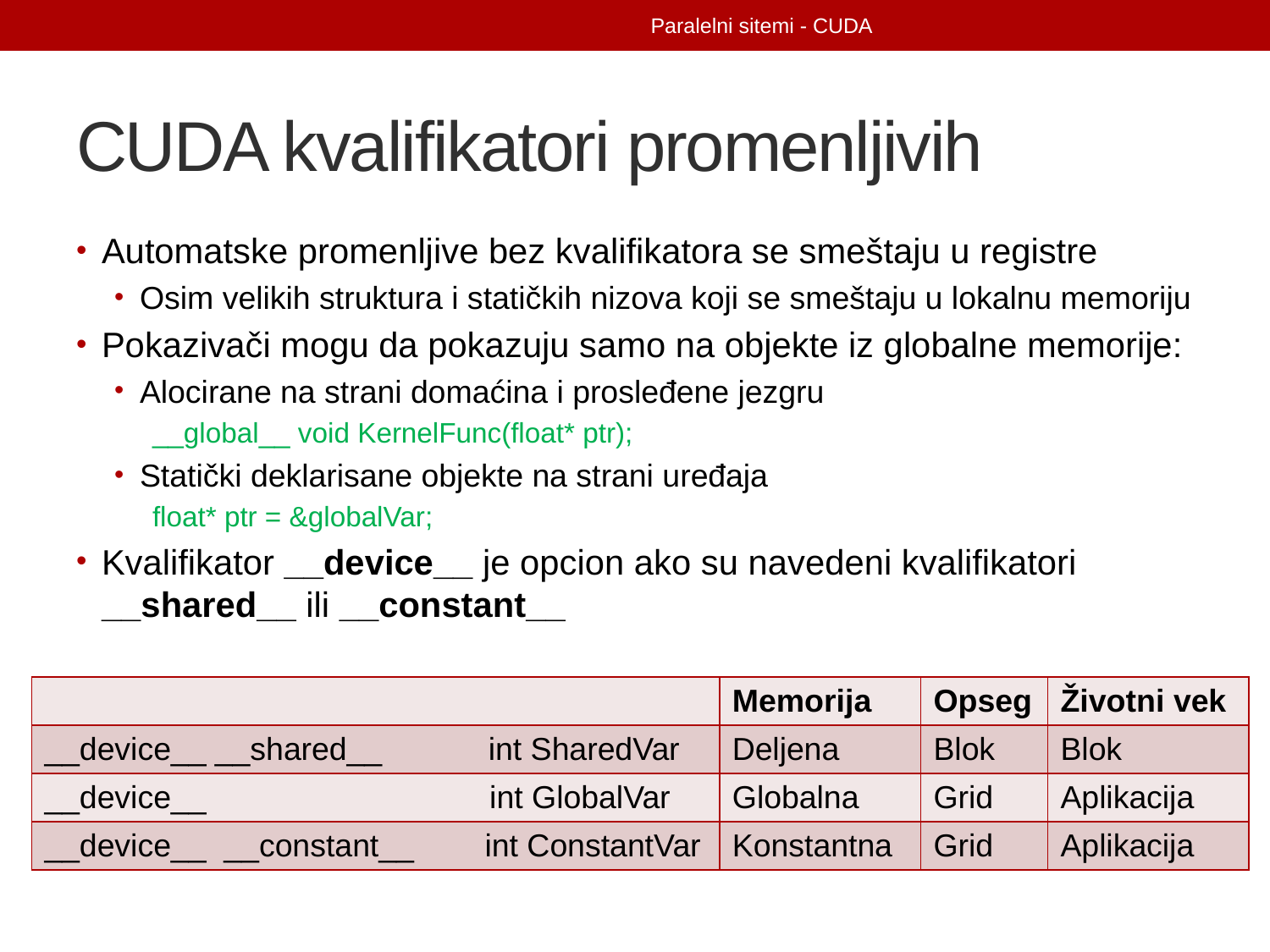

Paralelni sitemi - CUDA
# CUDA kvalifikatori promenljivih
Automatske promenljive bez kvalifikatora se smeštaju u registre
Osim velikih struktura i statičkih nizova koji se smeštaju u lokalnu memoriju
Pokazivači mogu da pokazuju samo na objekte iz globalne memorije:
Alocirane na strani domaćina i prosleđene jezgru
__global__ void KernelFunc(float* ptr);
Statički deklarisane objekte na strani uređaja
float* ptr = &globalVar;
Kvalifikator __device__ je opcion ako su navedeni kvalifikatori __shared__ ili __constant__

|  | Memorija | Opseg | Životni vek |
| --- | --- | --- | --- |
| \_\_device\_\_ \_\_shared\_\_ int SharedVar | Deljena | Blok | Blok |
| \_\_device\_\_ int GlobalVar | Globalna | Grid | Aplikacija |
| \_\_device\_\_ \_\_constant\_\_ int ConstantVar | Konstantna | Grid | Aplikacija |